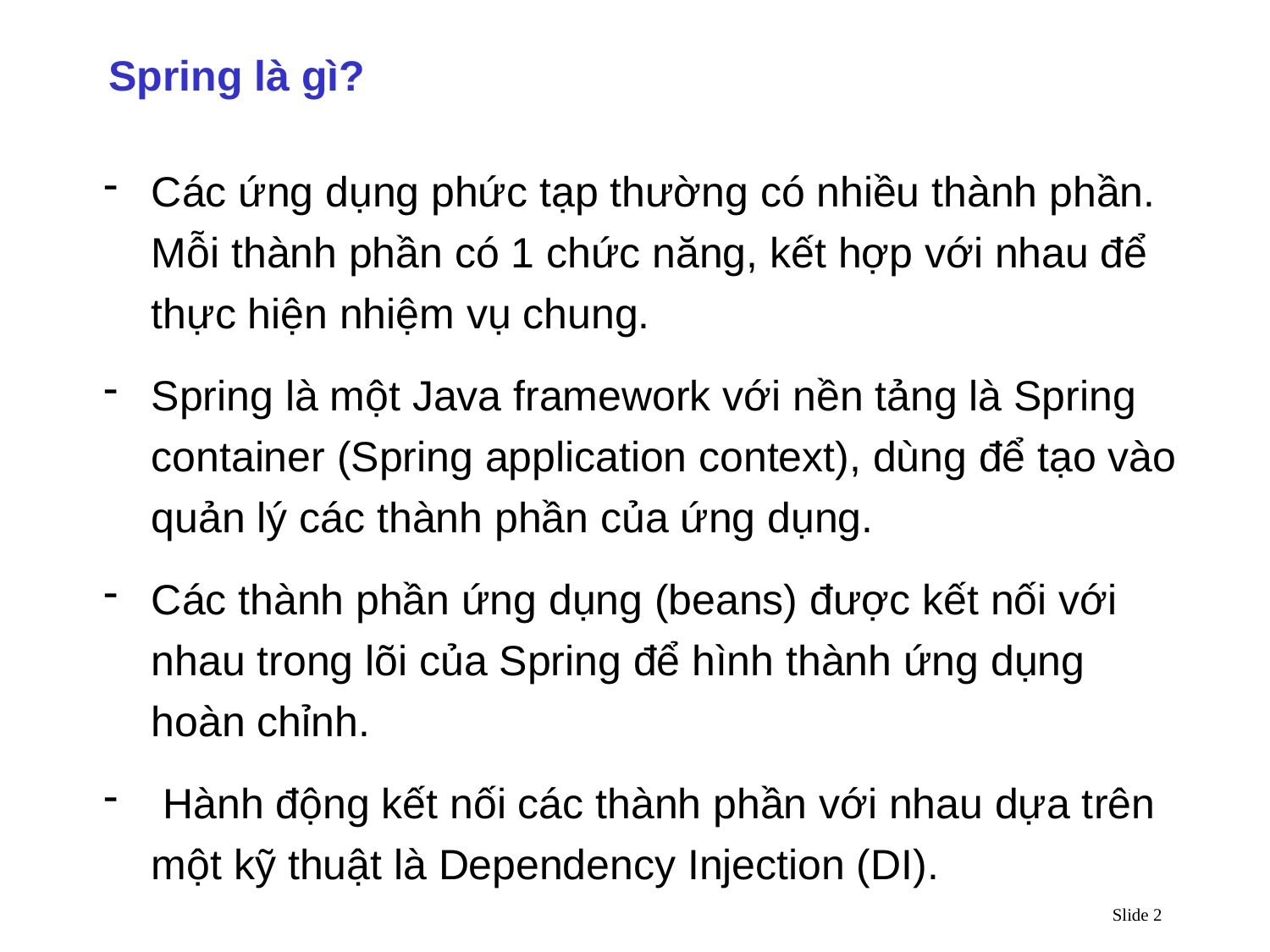

Spring là gì?
Các ứng dụng phức tạp thường có nhiều thành phần. Mỗi thành phần có 1 chức năng, kết hợp với nhau để thực hiện nhiệm vụ chung.
Spring là một Java framework với nền tảng là Spring container (Spring application context), dùng để tạo vào quản lý các thành phần của ứng dụng.
Các thành phần ứng dụng (beans) được kết nối với nhau trong lõi của Spring để hình thành ứng dụng hoàn chỉnh.
 Hành động kết nối các thành phần với nhau dựa trên một kỹ thuật là Dependency Injection (DI).

Slide 2